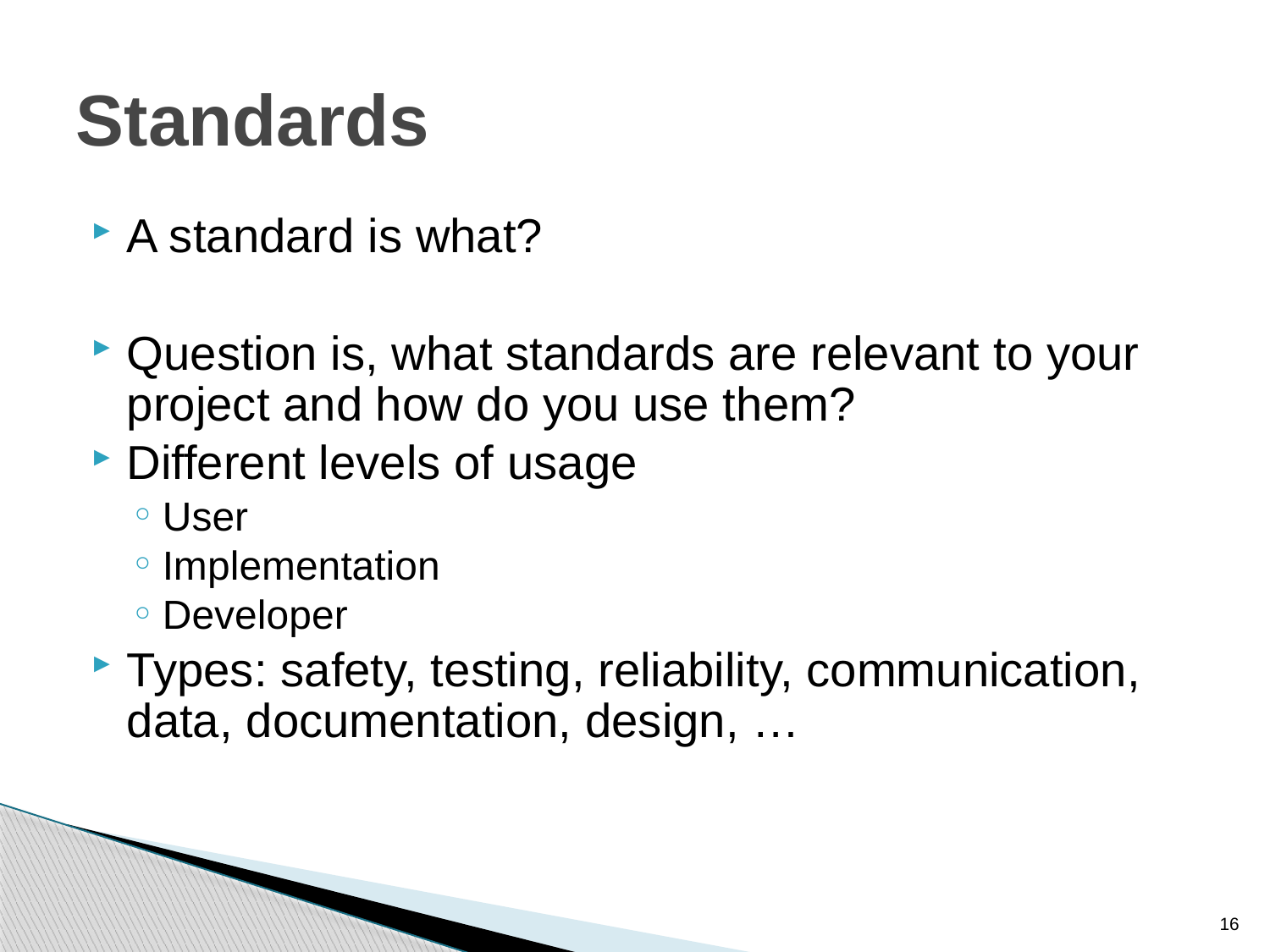

# Standards
A standard is what?

Question is, what standards are relevant to your project and how do you use them?
Different levels of usage
User
Implementation
Developer
Types: safety, testing, reliability, communication, data, documentation, design, …
16